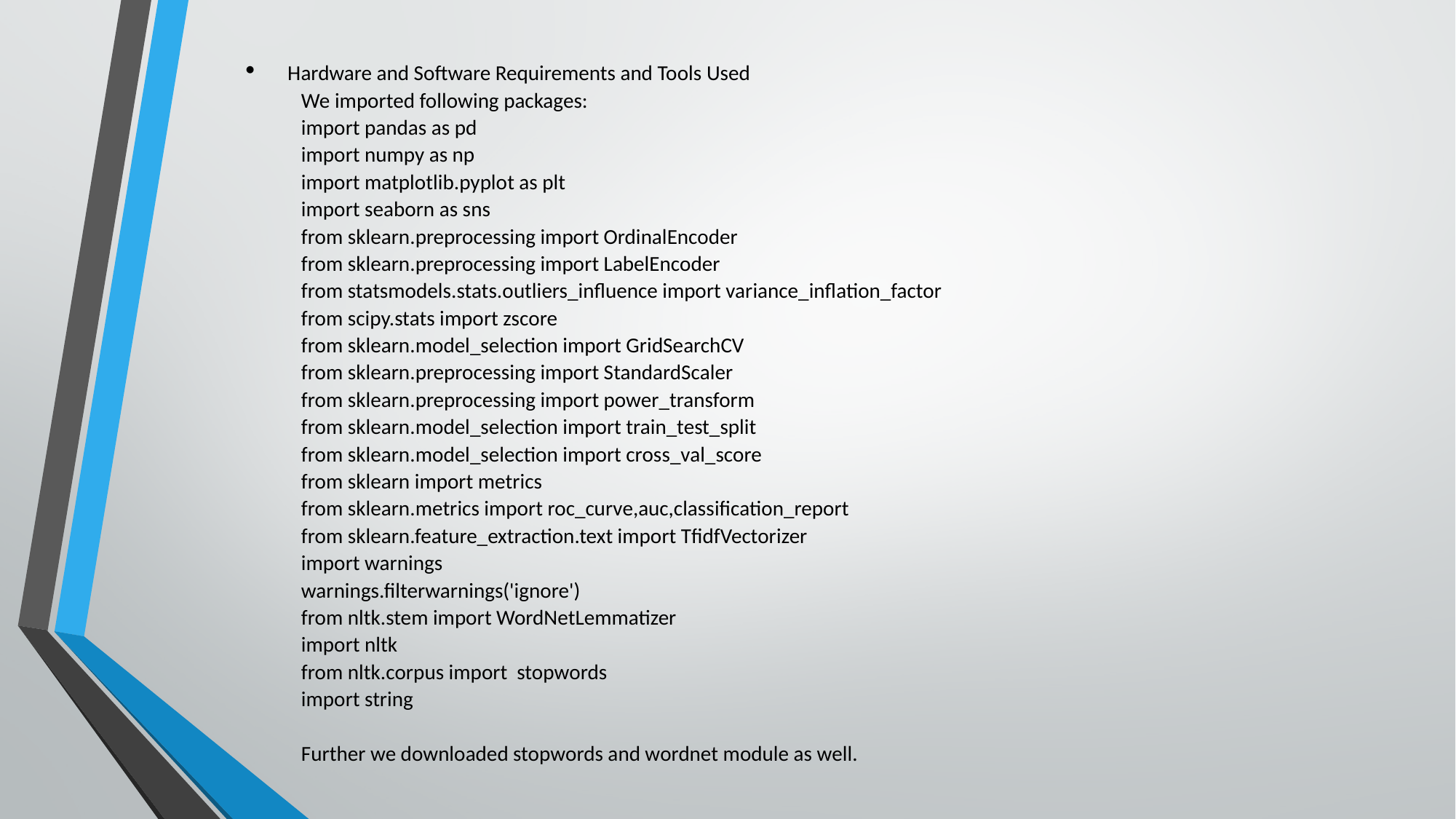

Hardware and Software Requirements and Tools Used
We imported following packages:
import pandas as pd
import numpy as np
import matplotlib.pyplot as plt
import seaborn as sns
from sklearn.preprocessing import OrdinalEncoder
from sklearn.preprocessing import LabelEncoder
from statsmodels.stats.outliers_influence import variance_inflation_factor
from scipy.stats import zscore
from sklearn.model_selection import GridSearchCV
from sklearn.preprocessing import StandardScaler
from sklearn.preprocessing import power_transform
from sklearn.model_selection import train_test_split
from sklearn.model_selection import cross_val_score
from sklearn import metrics
from sklearn.metrics import roc_curve,auc,classification_report
from sklearn.feature_extraction.text import TfidfVectorizer
import warnings
warnings.filterwarnings('ignore')
from nltk.stem import WordNetLemmatizer
import nltk
from nltk.corpus import  stopwords
import string

Further we downloaded stopwords and wordnet module as well.

#